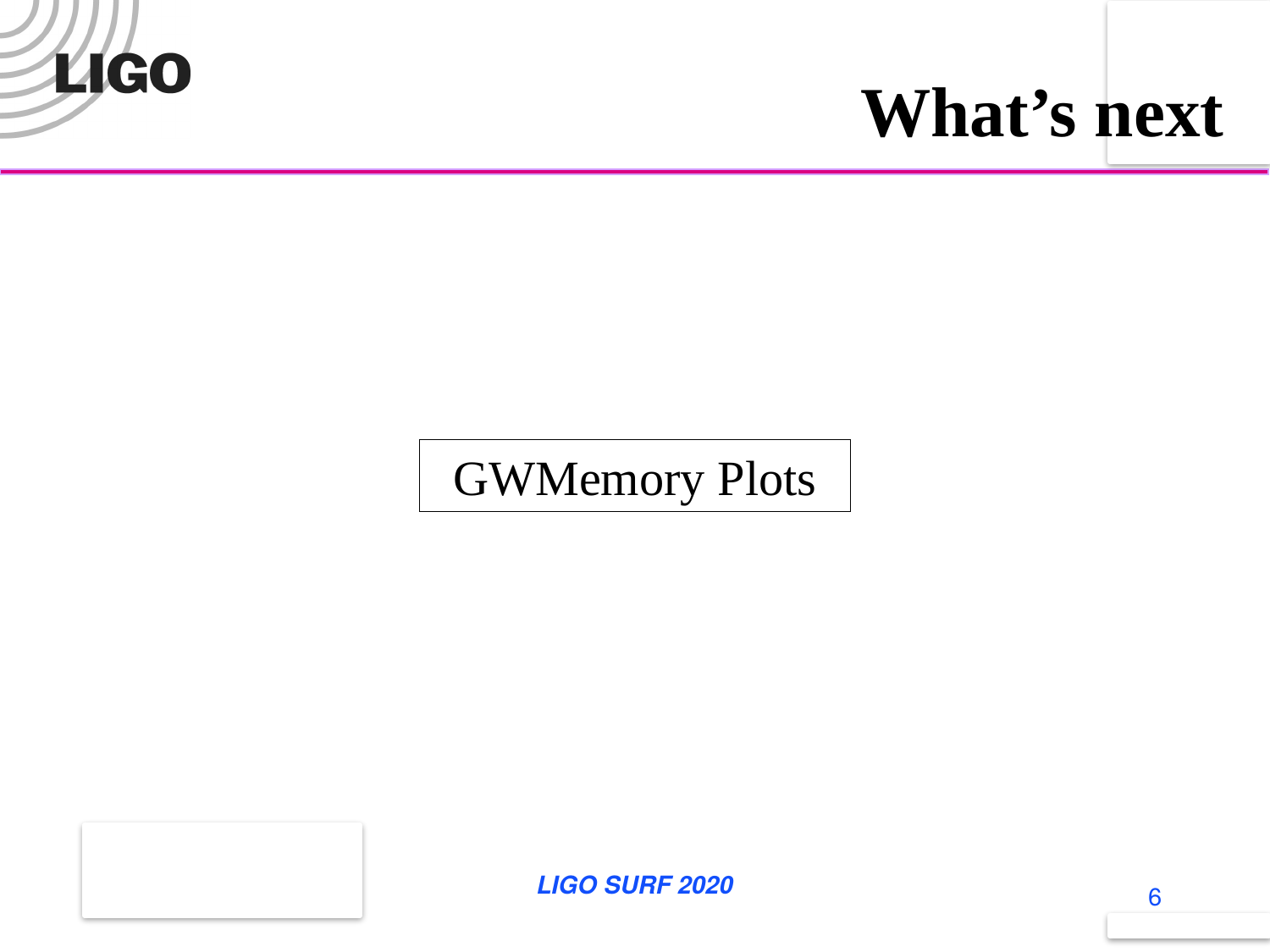

What’s next
GWMemory Plots

LIGO SURF 2020
6